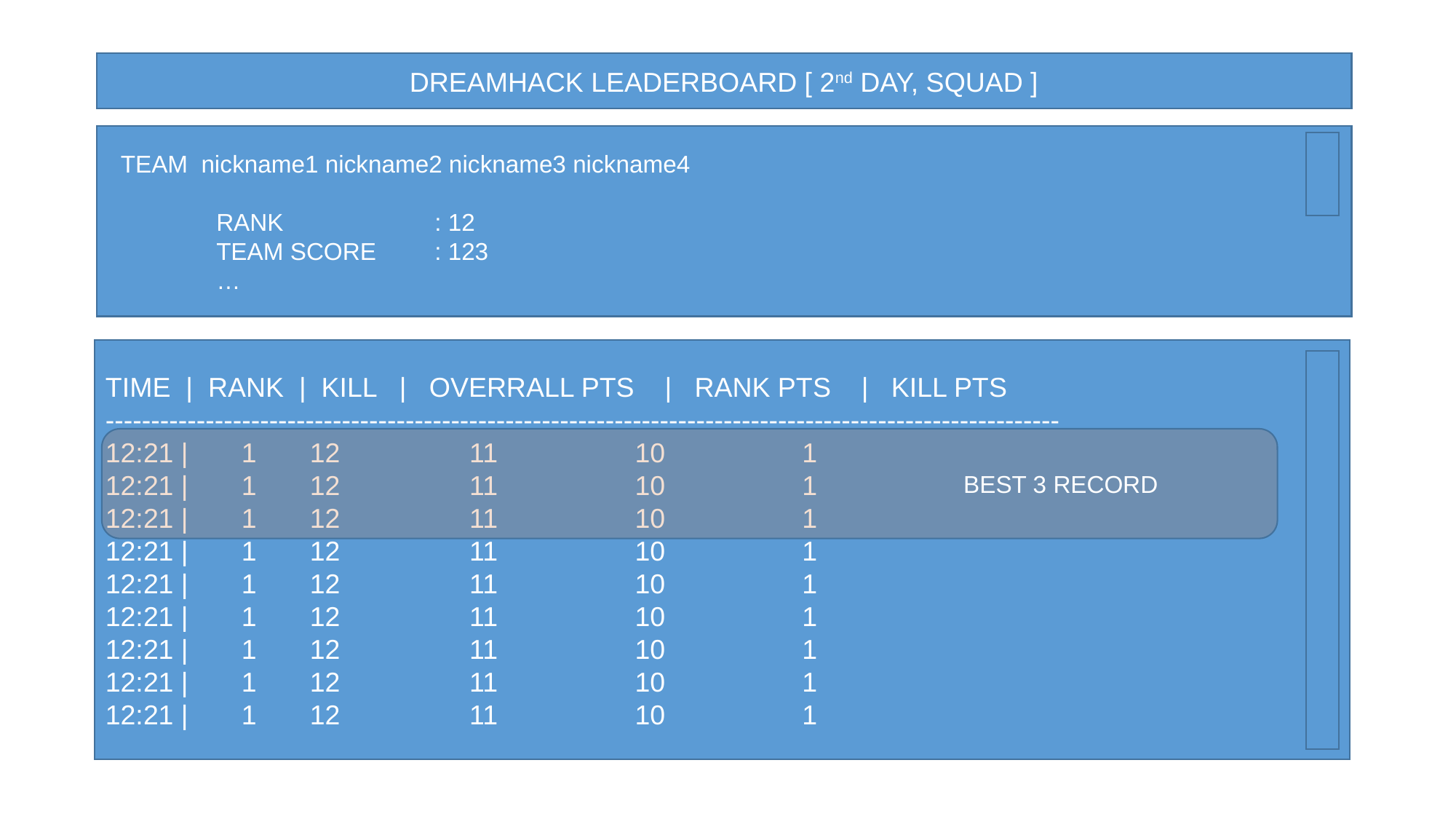

DREAMHACK LEADERBOARD [ 2nd DAY, SQUAD ]
  TEAM  nickname1 nickname2 nickname3 nickname4

	RANK 		: 12
	TEAM SCORE 	: 123
	…

TIME  |  RANK  |  KILL   |   OVERRALL PTS    |   RANK PTS    |   KILL PTS
---------------------------------------------------------------------------------------------------------
12:21 |       1       12                 11                  10                  1
12:21 |       1       12                 11                  10                  1
12:21 |       1       12                 11                  10                  1
12:21 |       1       12                 11                  10                  1
12:21 |       1       12                 11                  10                  1
12:21 |       1       12                 11                  10                  1
12:21 |       1       12                 11                  10                  1
12:21 |       1       12                 11                  10                  1
12:21 |       1       12                 11                  10                  1

  						             BEST 3 RECORD